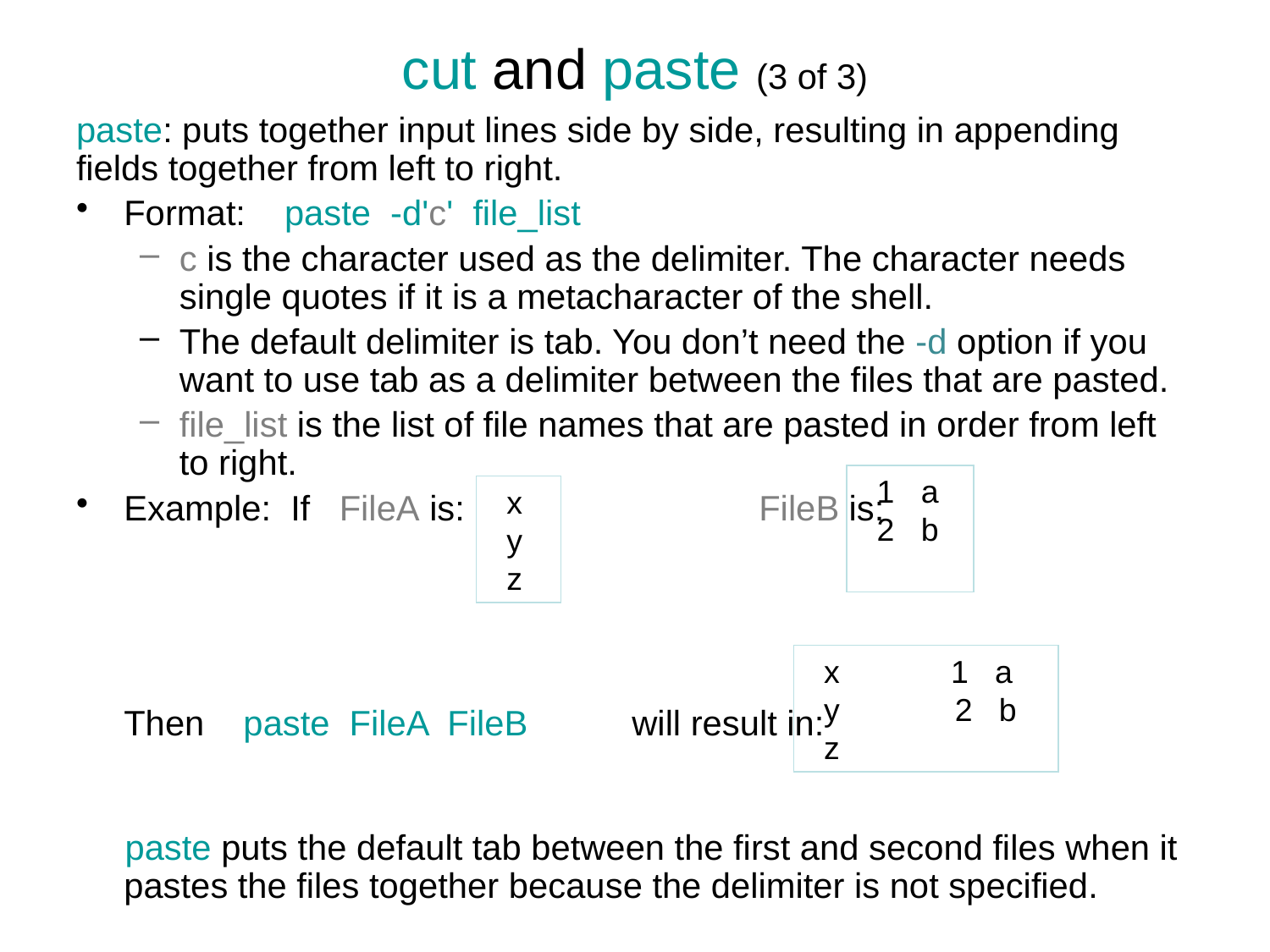

# cut and paste (3 of 3)
paste: puts together input lines side by side, resulting in appending fields together from left to right.
Format:    paste  -d'c'  file_list
c is the character used as the delimiter. The character needs single quotes if it is a metacharacter of the shell.
The default delimiter is tab. You don’t need the -d option if you want to use tab as a delimiter between the files that are pasted.
file_list is the list of file names that are pasted in order from left to right.
Example:  If   FileA is:     		FileB is:

	Then    paste  FileA  FileB     	will result in:

     paste puts the default tab between the first and second files when it pastes the files together because the delimiter is not specified.

  1   a
  2   b

  x
  y
  z
  x          	  1   a
  y             2   b
  z